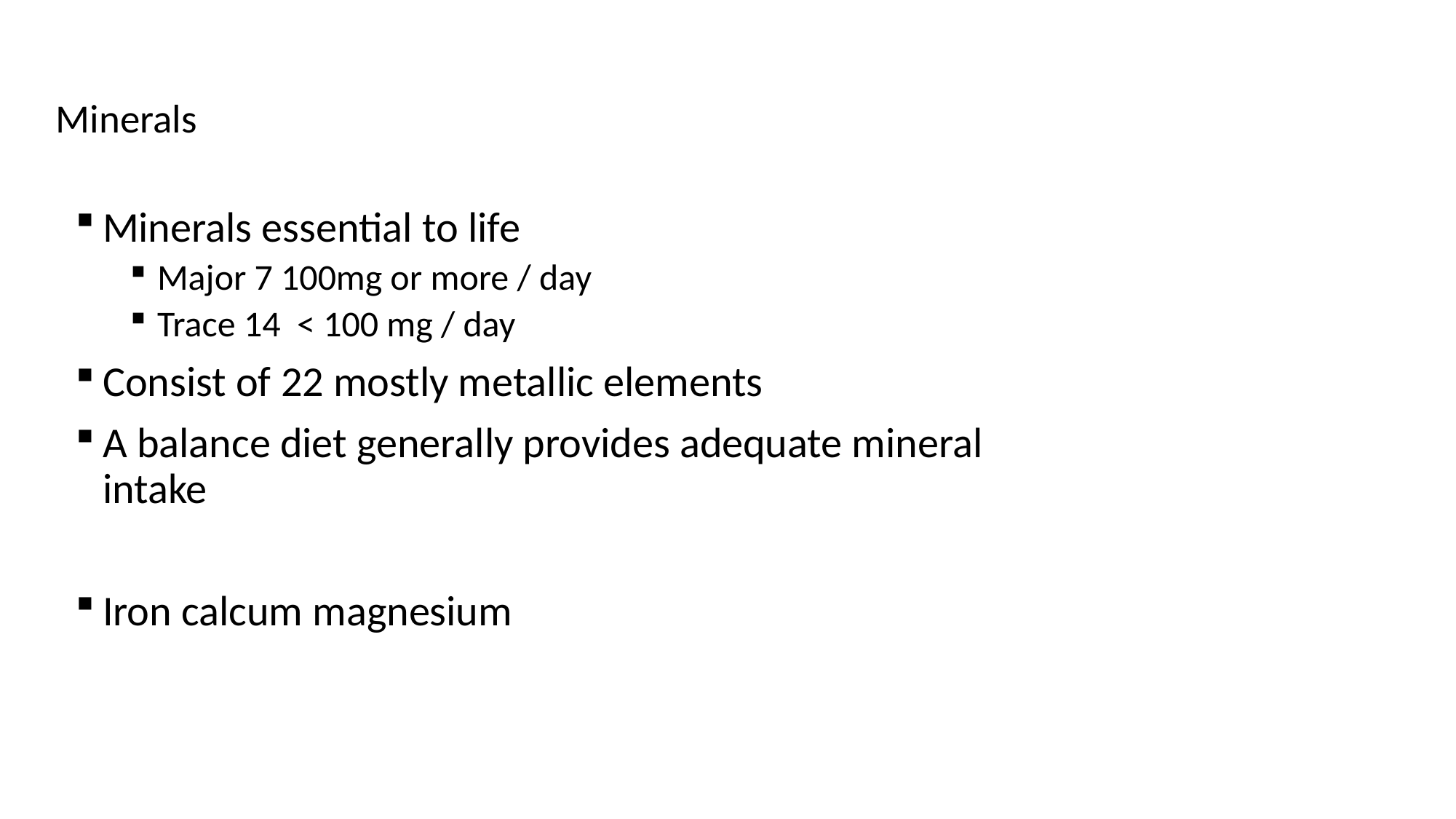

# Minerals
Minerals essential to life
Major 7 100mg or more / day
Trace 14  < 100 mg / day
Consist of 22 mostly metallic elements
A balance diet generally provides adequate mineral intake

Iron calcum magnesium